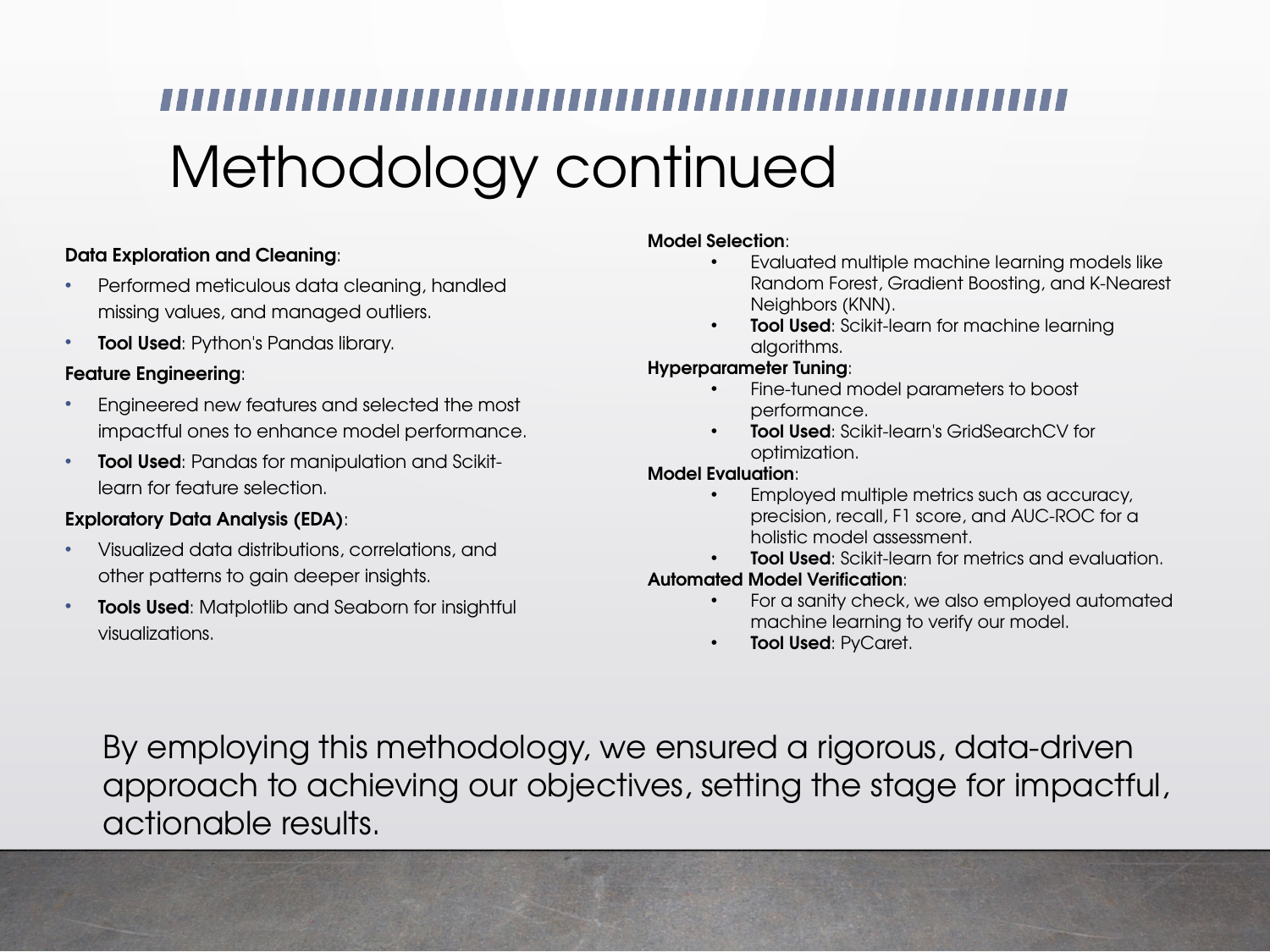

# Methodology continued
Model Selection:
Evaluated multiple machine learning models like Random Forest, Gradient Boosting, and K-Nearest Neighbors (KNN).
Tool Used: Scikit-learn for machine learning algorithms.
Hyperparameter Tuning:
Fine-tuned model parameters to boost performance.
Tool Used: Scikit-learn's GridSearchCV for optimization.
Model Evaluation:
Employed multiple metrics such as accuracy, precision, recall, F1 score, and AUC-ROC for a holistic model assessment.
Tool Used: Scikit-learn for metrics and evaluation.
Automated Model Verification:
For a sanity check, we also employed automated machine learning to verify our model.
Tool Used: PyCaret.
Data Exploration and Cleaning:
Performed meticulous data cleaning, handled missing values, and managed outliers.
Tool Used: Python's Pandas library.
Feature Engineering:
Engineered new features and selected the most impactful ones to enhance model performance.
Tool Used: Pandas for manipulation and Scikit-learn for feature selection.
Exploratory Data Analysis (EDA):
Visualized data distributions, correlations, and other patterns to gain deeper insights.
Tools Used: Matplotlib and Seaborn for insightful visualizations.

By employing this methodology, we ensured a rigorous, data-driven approach to achieving our objectives, setting the stage for impactful, actionable results.